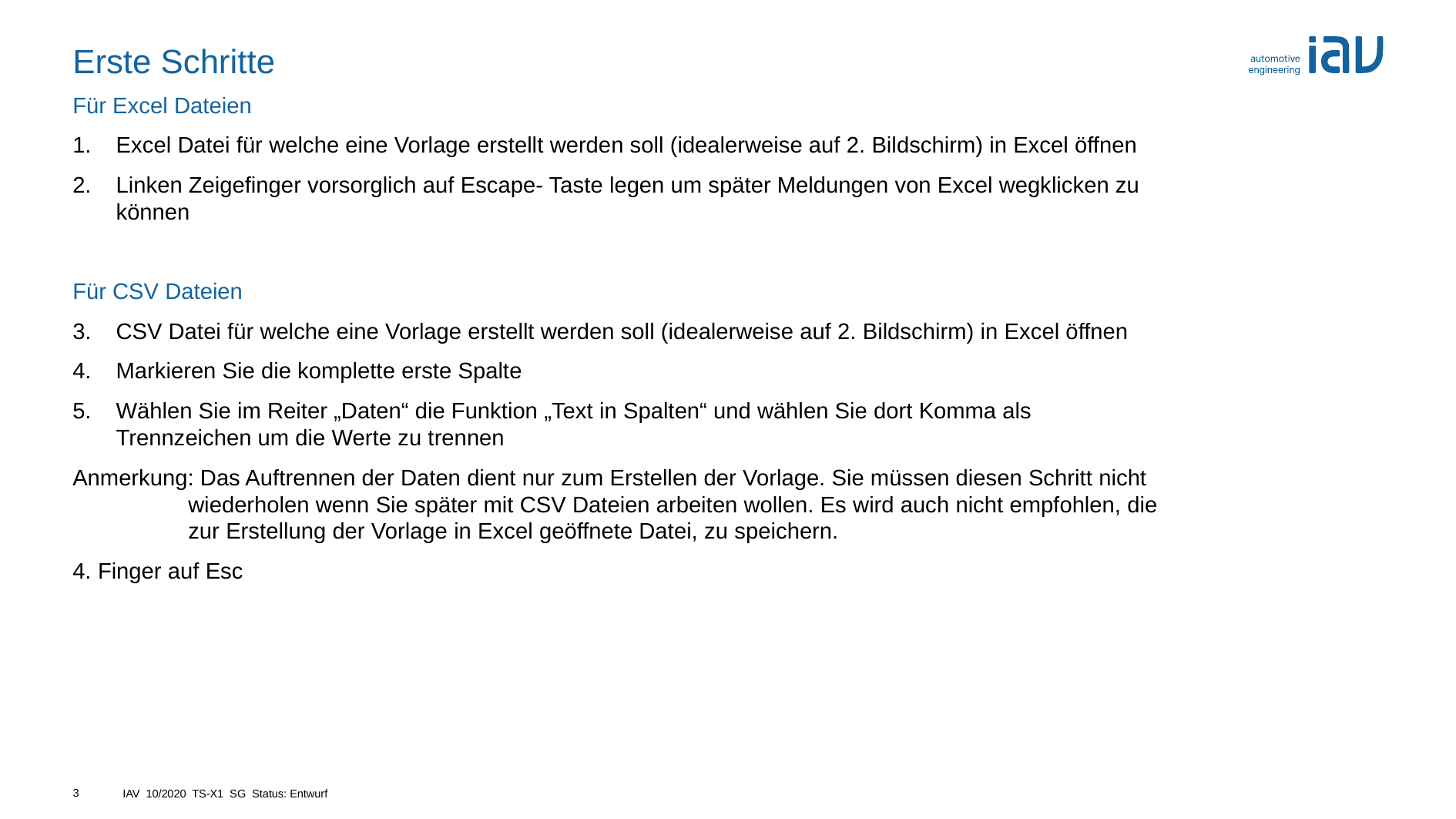

# Erste Schritte
Für Excel Dateien
Excel Datei für welche eine Vorlage erstellt werden soll (idealerweise auf 2. Bildschirm) in Excel öffnen
Linken Zeigefinger vorsorglich auf Escape- Taste legen um später Meldungen von Excel wegklicken zu können

Für CSV Dateien
CSV Datei für welche eine Vorlage erstellt werden soll (idealerweise auf 2. Bildschirm) in Excel öffnen
Markieren Sie die komplette erste Spalte
Wählen Sie im Reiter „Daten“ die Funktion „Text in Spalten“ und wählen Sie dort Komma als Trennzeichen um die Werte zu trennen
Anmerkung: Das Auftrennen der Daten dient nur zum Erstellen der Vorlage. Sie müssen diesen Schritt nicht  	wiederholen wenn Sie später mit CSV Dateien arbeiten wollen. Es wird auch nicht empfohlen, die 	zur Erstellung der Vorlage in Excel geöffnete Datei, zu speichern.
4. Finger auf Esc

3
IAV  10/2020  TS-X1  SG  Status: Entwurf